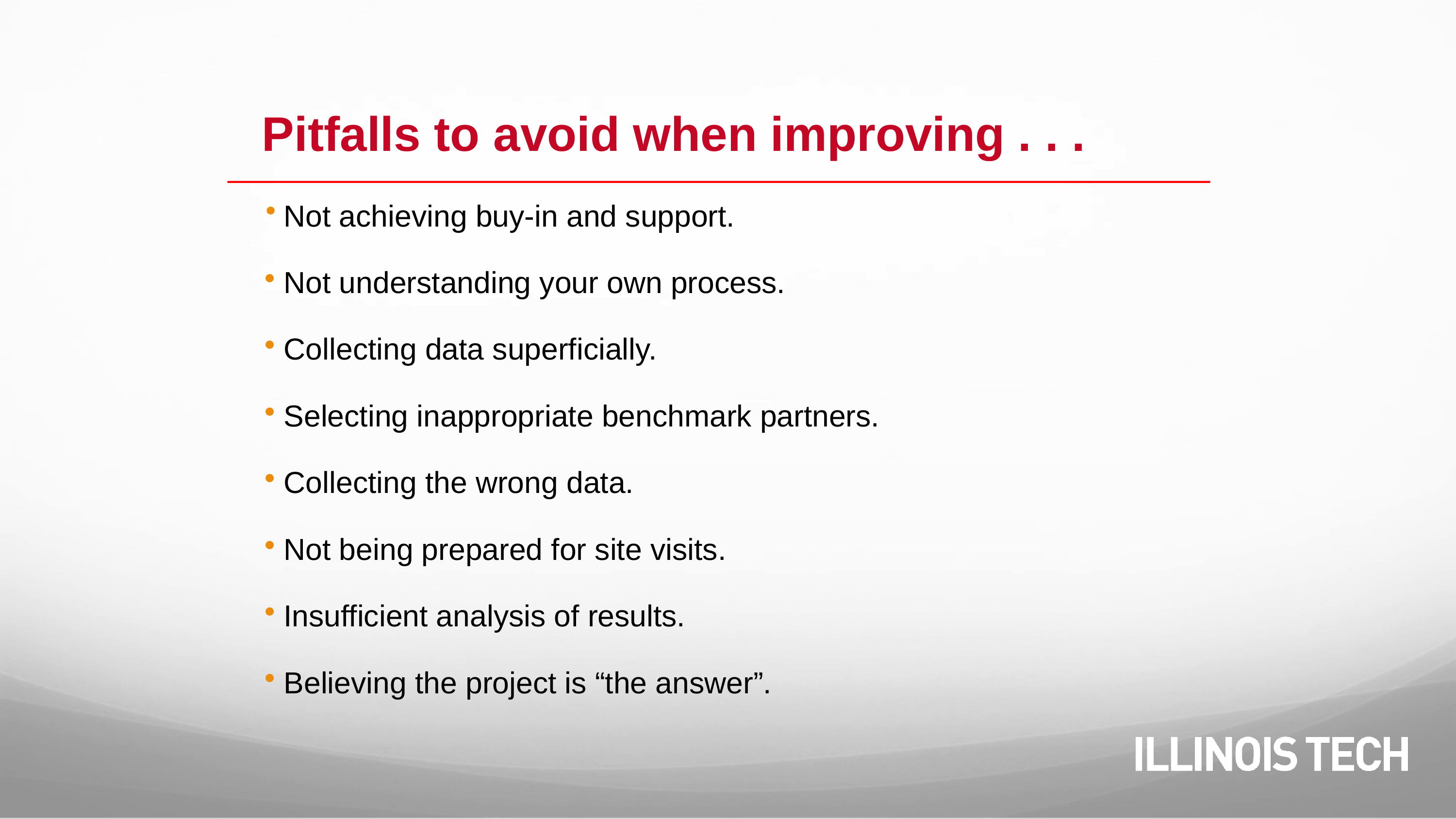

Pitfalls to avoid when improving . . .

Not achieving buy-in and support.
Not understanding your own process.
Collecting data superficially.
Selecting inappropriate benchmark partners.
Collecting the wrong data.
Not being prepared for site visits.
Insufficient analysis of results.
Believing the project is “the answer”.